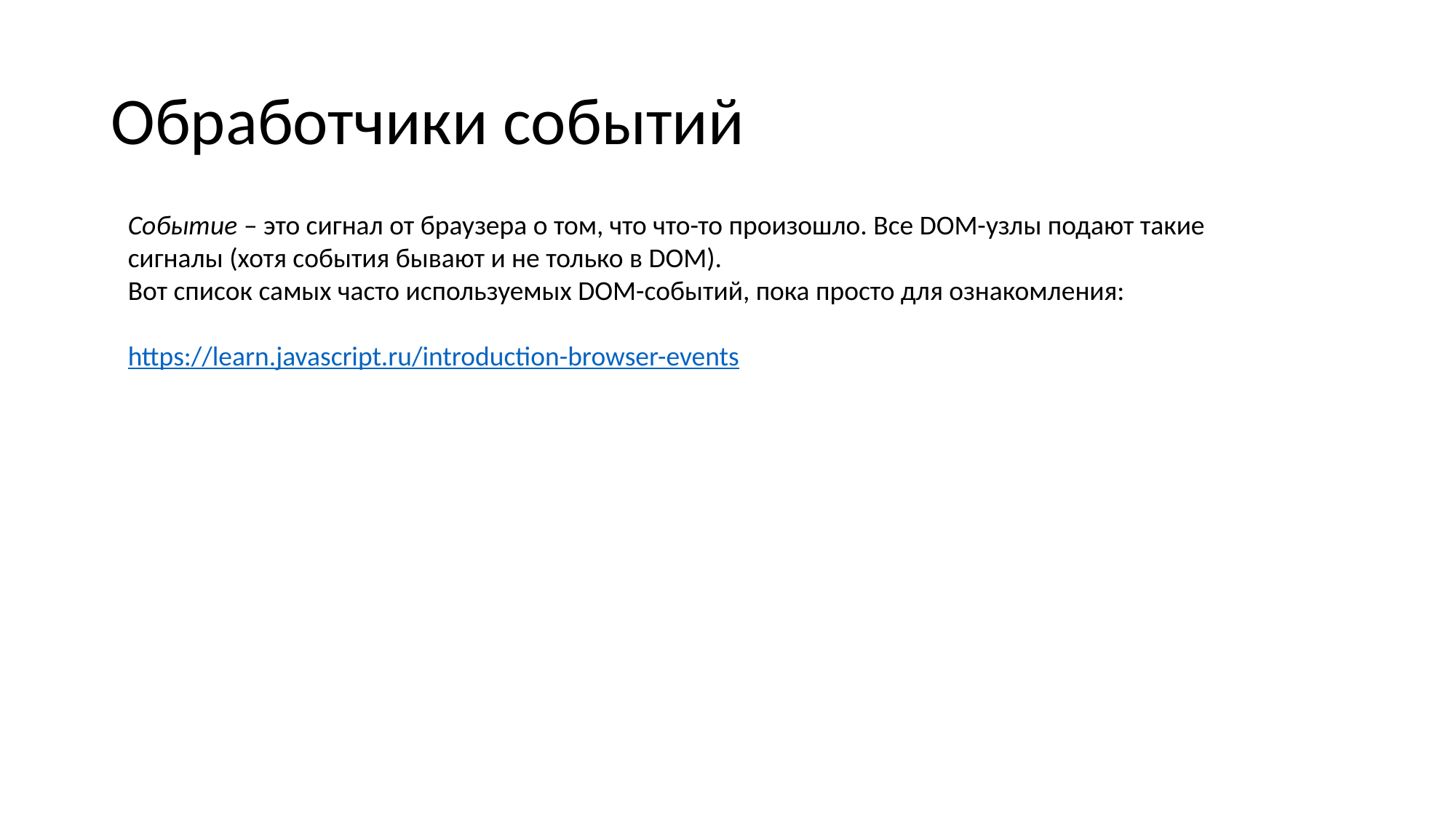

# Обработчики событий
Событие – это сигнал от браузера о том, что что-то произошло. Все DOM-узлы подают такие сигналы (хотя события бывают и не только в DOM).
Вот список самых часто используемых DOM-событий, пока просто для ознакомления:

https://learn.javascript.ru/introduction-browser-events